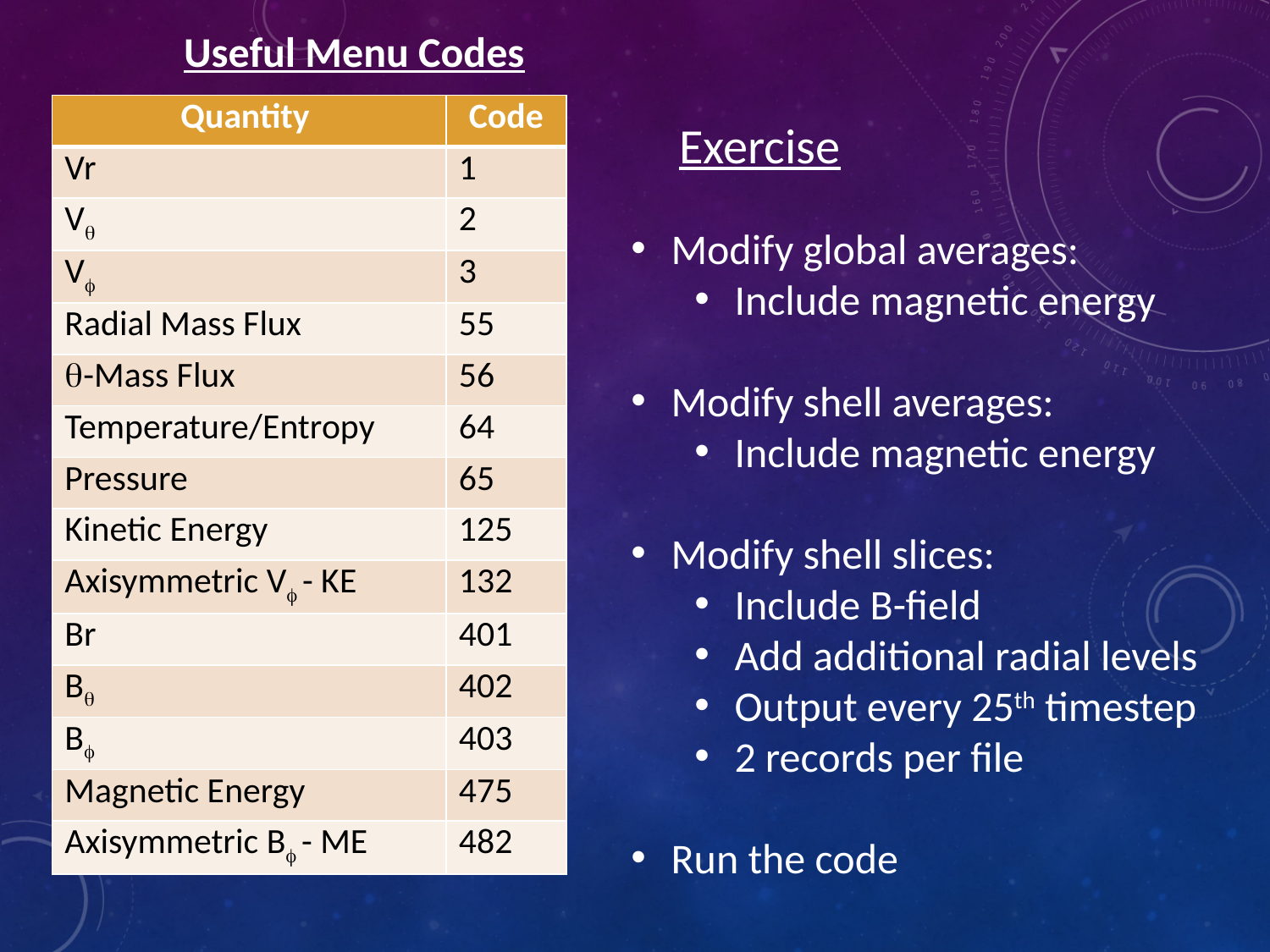

Useful Menu Codes
| Quantity | Code |
| --- | --- |
| Vr | 1 |
| Vθ | 2 |
| Vφ | 3 |
| Radial Mass Flux | 55 |
| θ-Mass Flux | 56 |
| Temperature/Entropy | 64 |
| Pressure | 65 |
| Kinetic Energy | 125 |
| Axisymmetric Vφ - KE | 132 |
| Br | 401 |
| Bθ | 402 |
| Bφ | 403 |
| Magnetic Energy | 475 |
| Axisymmetric Bφ - ME | 482 |
Exercise
Modify global averages:
Include magnetic energy

Modify shell averages:
Include magnetic energy

Modify shell slices:
Include B-field
Add additional radial levels
Output every 25th timestep
2 records per file

Run the code